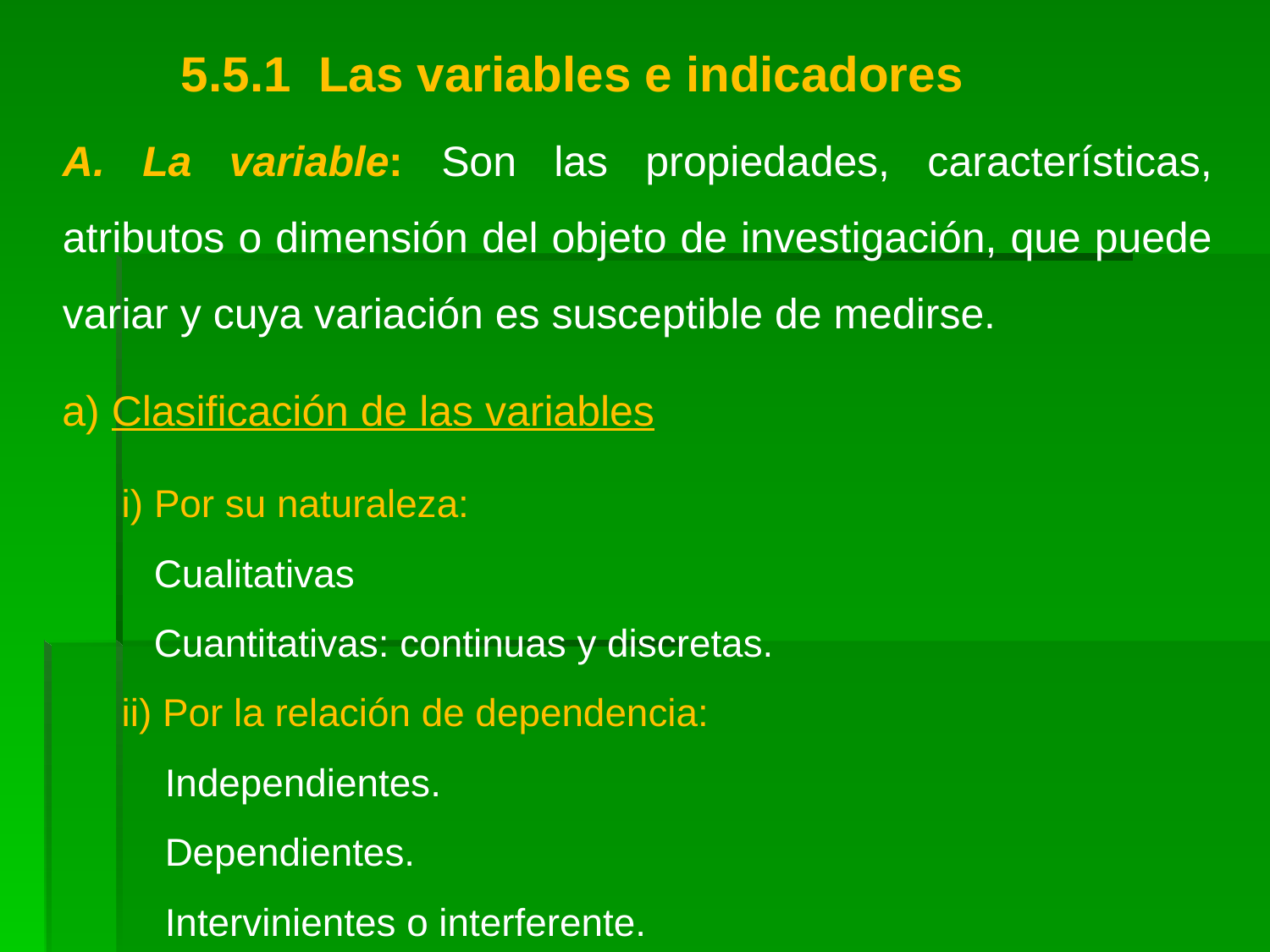

5.5.1  Las variables e indicadores
A. La variable: Son las propiedades, características, atributos o dimensión del objeto de investigación, que puede variar y cuya variación es susceptible de medirse.
a) Clasificación de las variables
i) Por su naturaleza:
   Cualitativas
   Cuantitativas: continuas y discretas.
ii) Por la relación de dependencia:
    Independientes.
    Dependientes.
    Intervinientes o interferente.